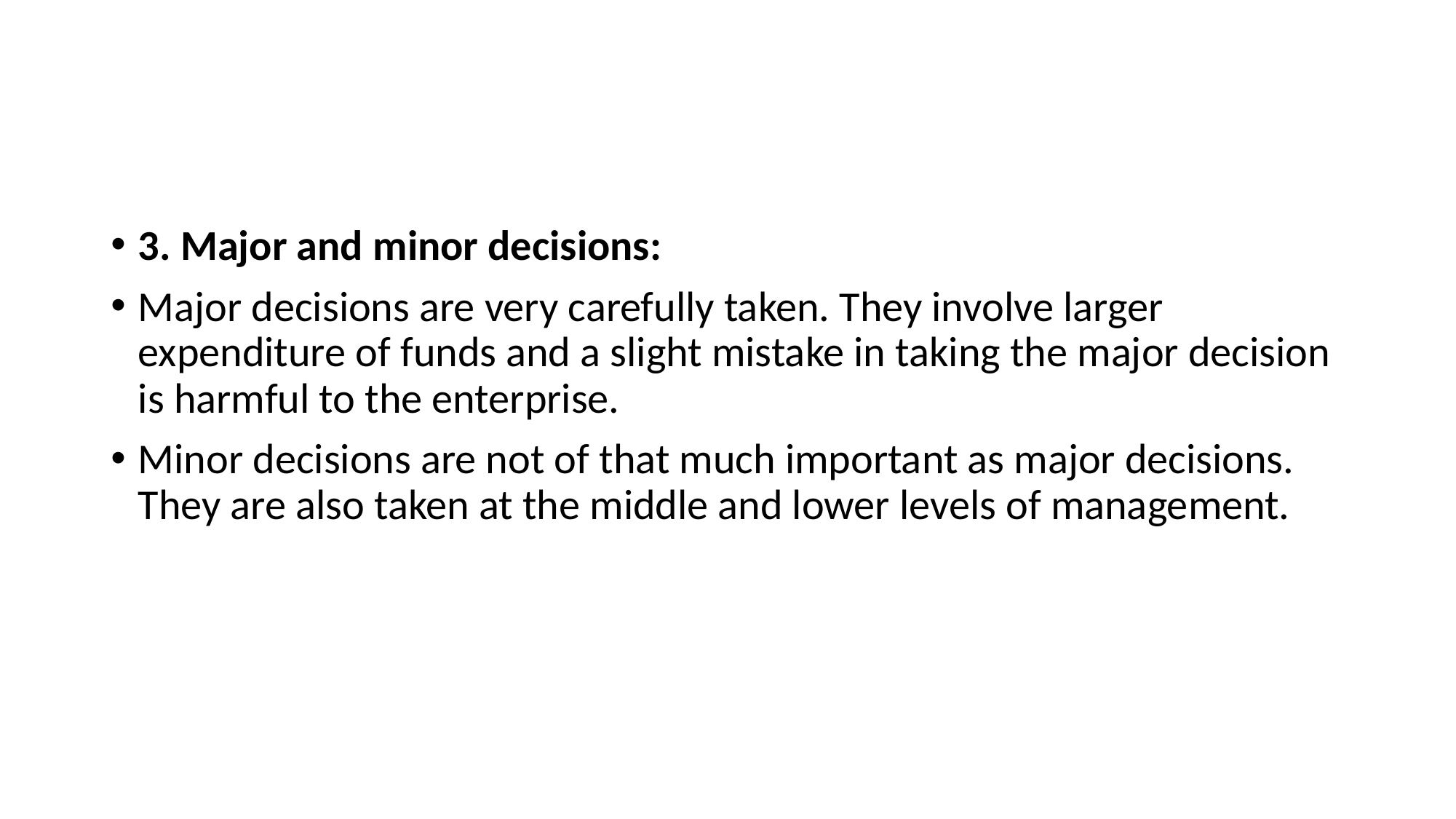

3. Major and minor decisions:
Major decisions are very carefully taken. They involve larger expenditure of funds and a slight mistake in taking the major decision is harmful to the enterprise.
Minor decisions are not of that much important as major decisions. They are also taken at the middle and lower levels of management.